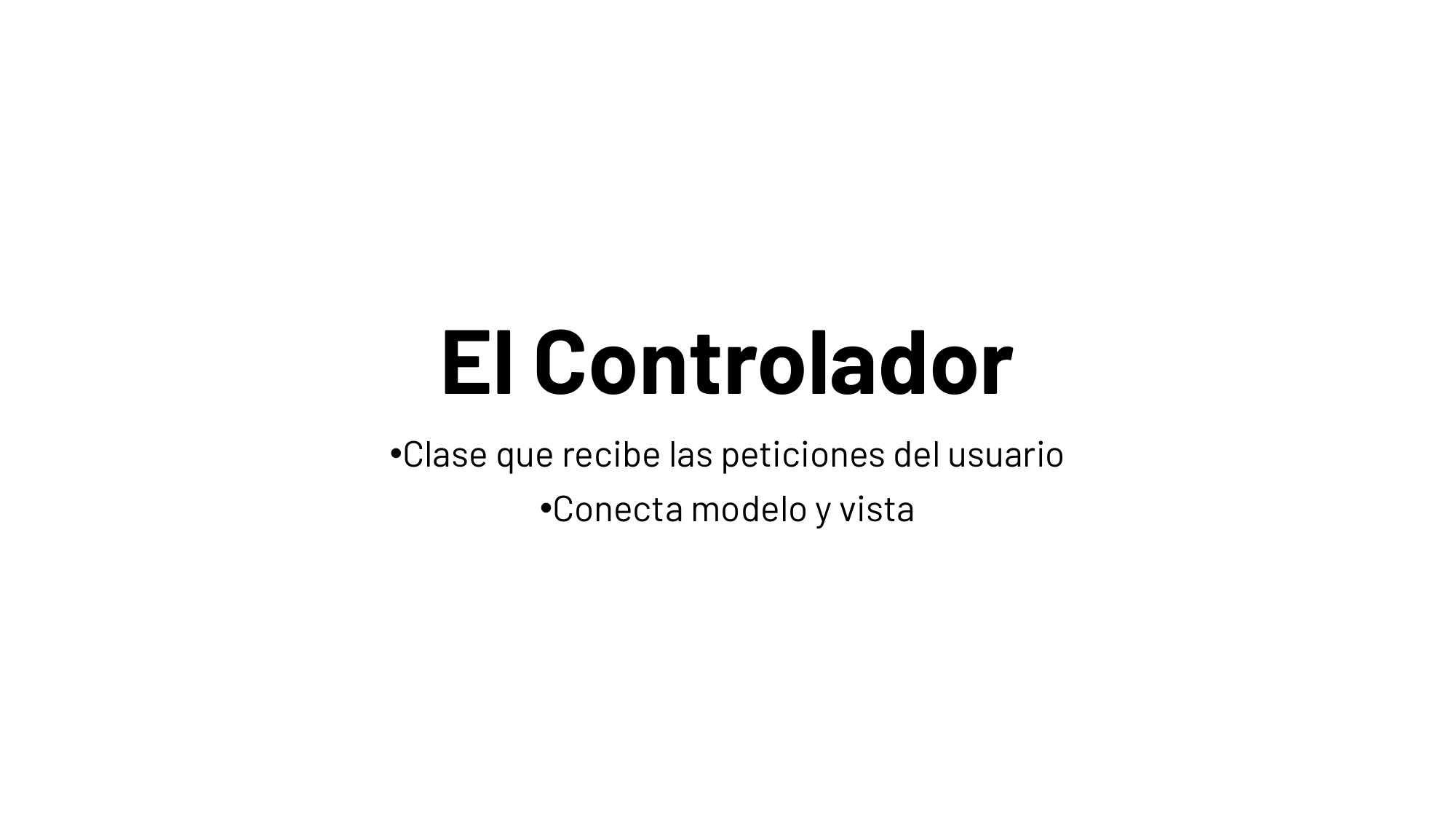

# El Controlador
Clase que recibe las peticiones del usuario
Conecta modelo y vista